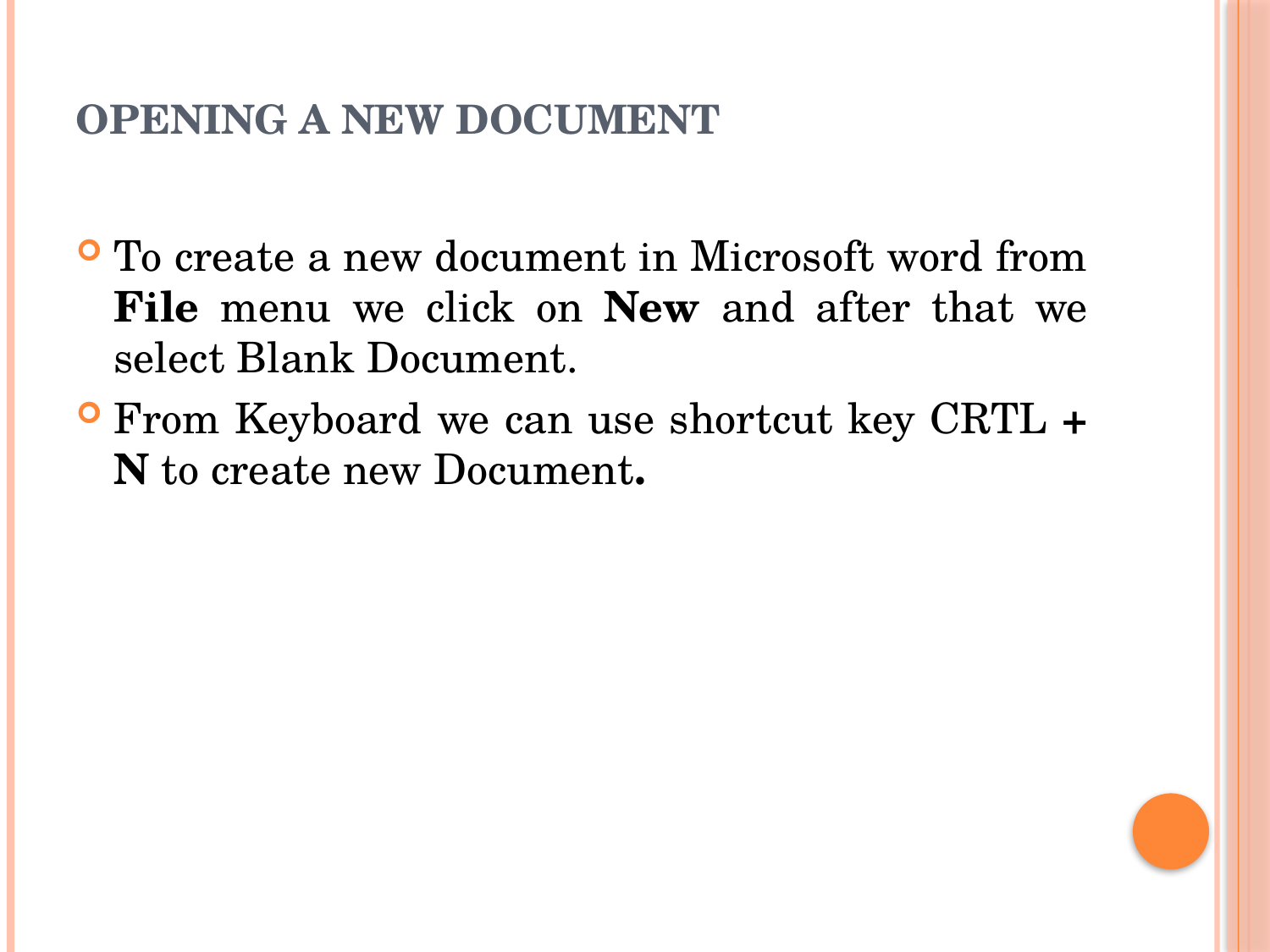

# Opening a New Document
To create a new document in Microsoft word from File menu we click on New and after that we select Blank Document.
From Keyboard we can use shortcut key CRTL + N to create new Document.